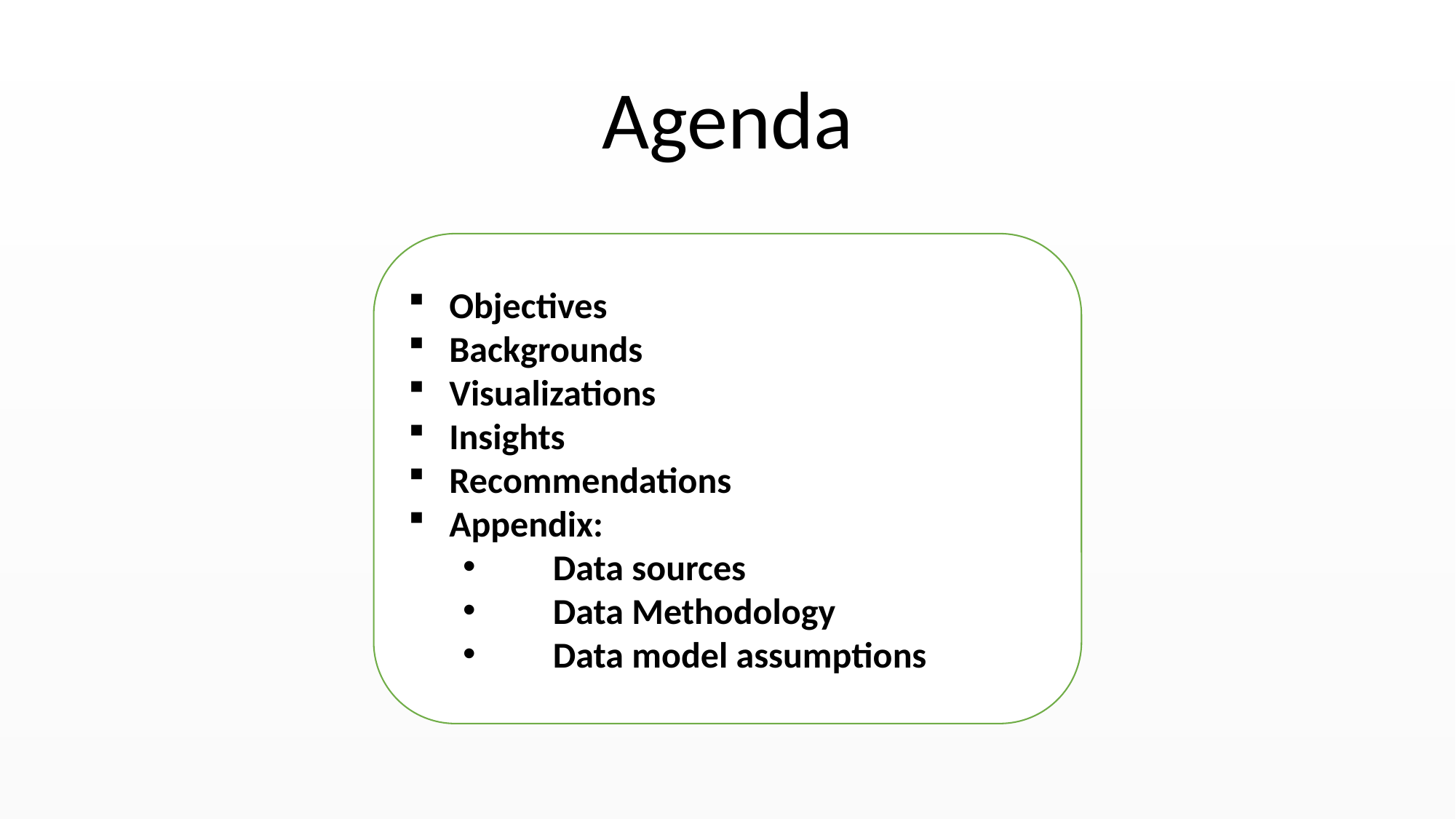

# Agenda
Objectives
Backgrounds
Visualizations
Insights
Recommendations
Appendix:
      Data sources
      Data Methodology
      Data model assumptions